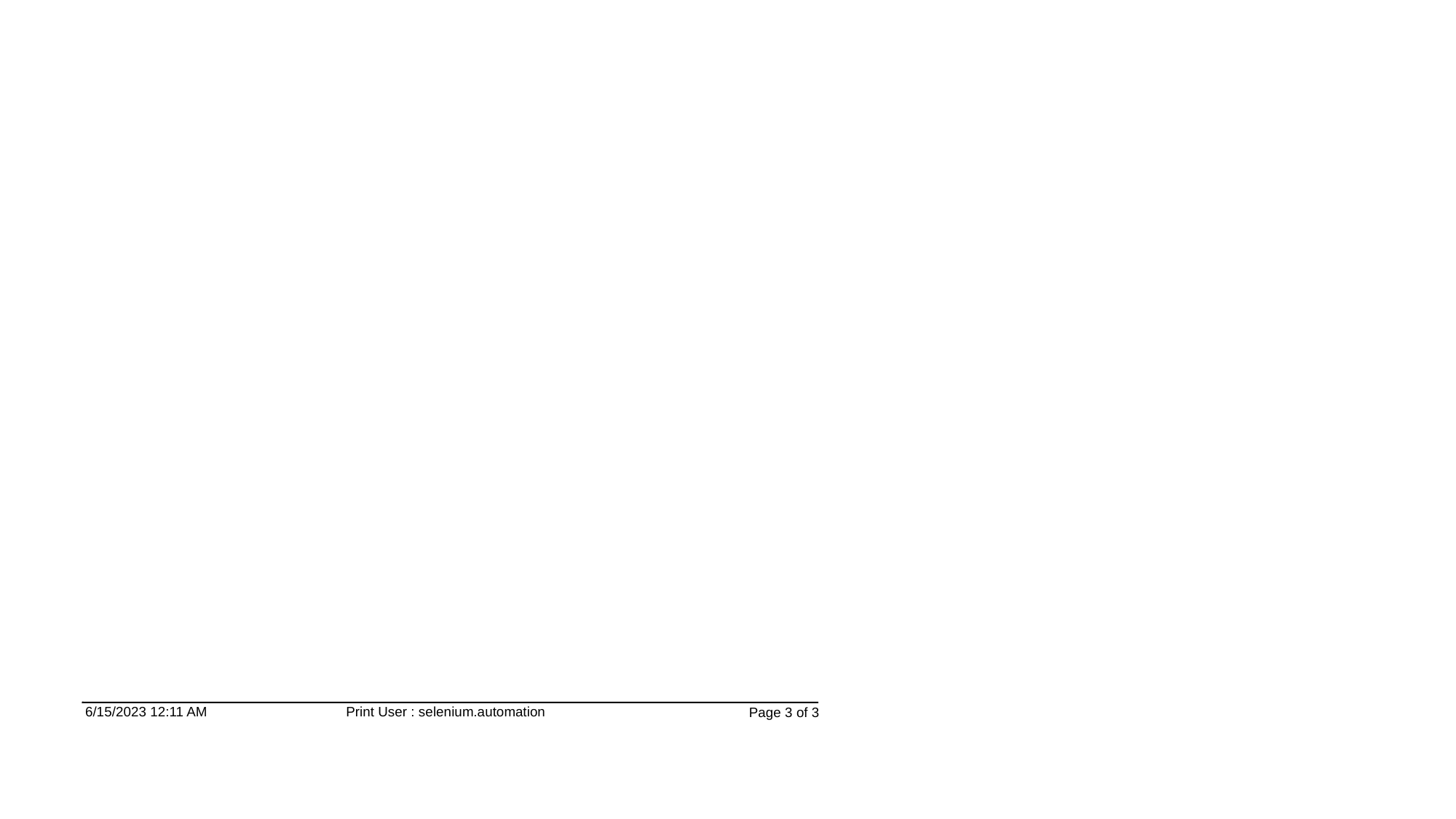

6/15/2023 12:11 AM
Print User : selenium.automation
Page 3 of 3